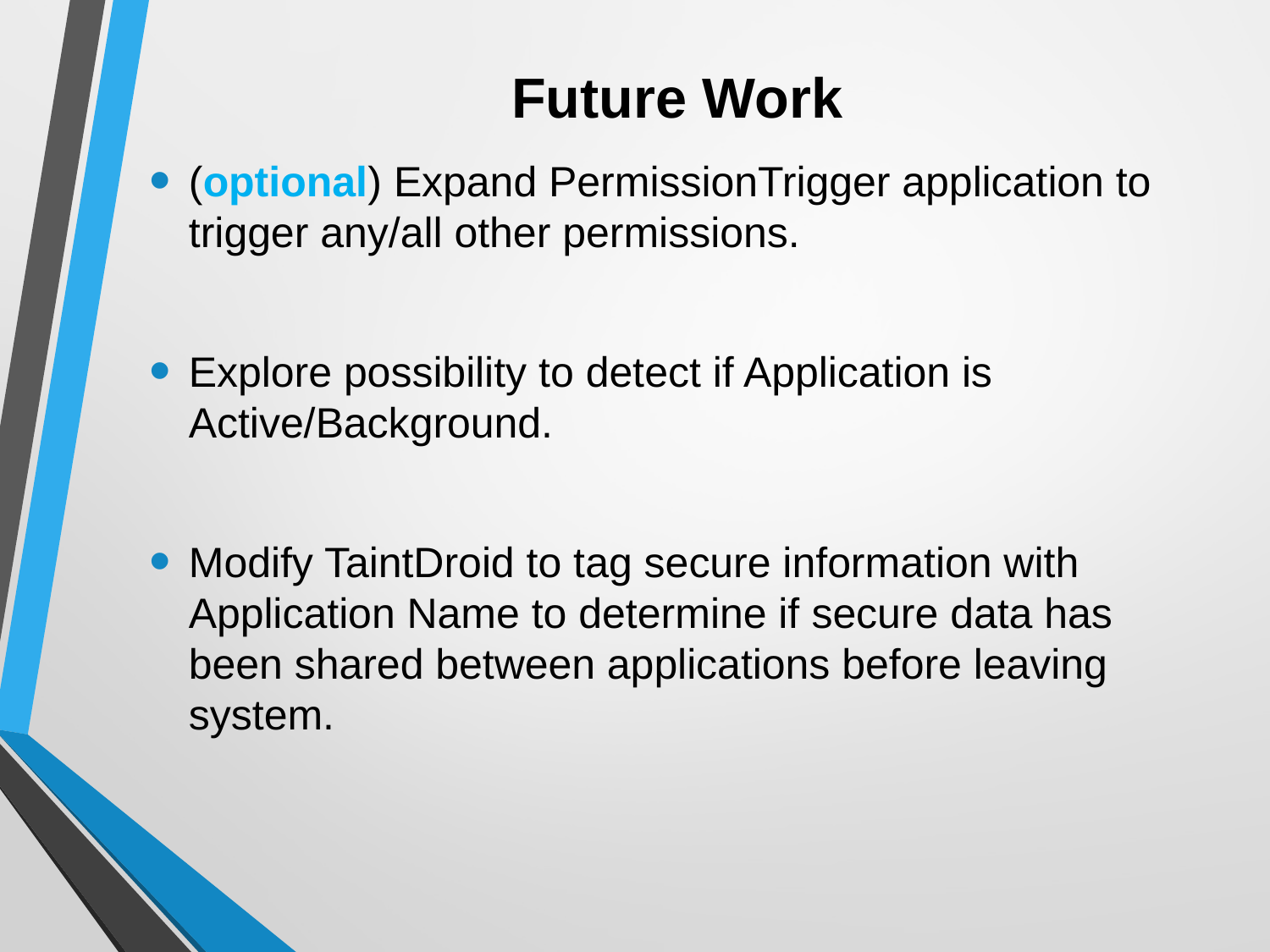

# Future Work
(optional) Expand PermissionTrigger application to trigger any/all other permissions.

Explore possibility to detect if Application is Active/Background.

Modify TaintDroid to tag secure information with Application Name to determine if secure data has been shared between applications before leaving system.